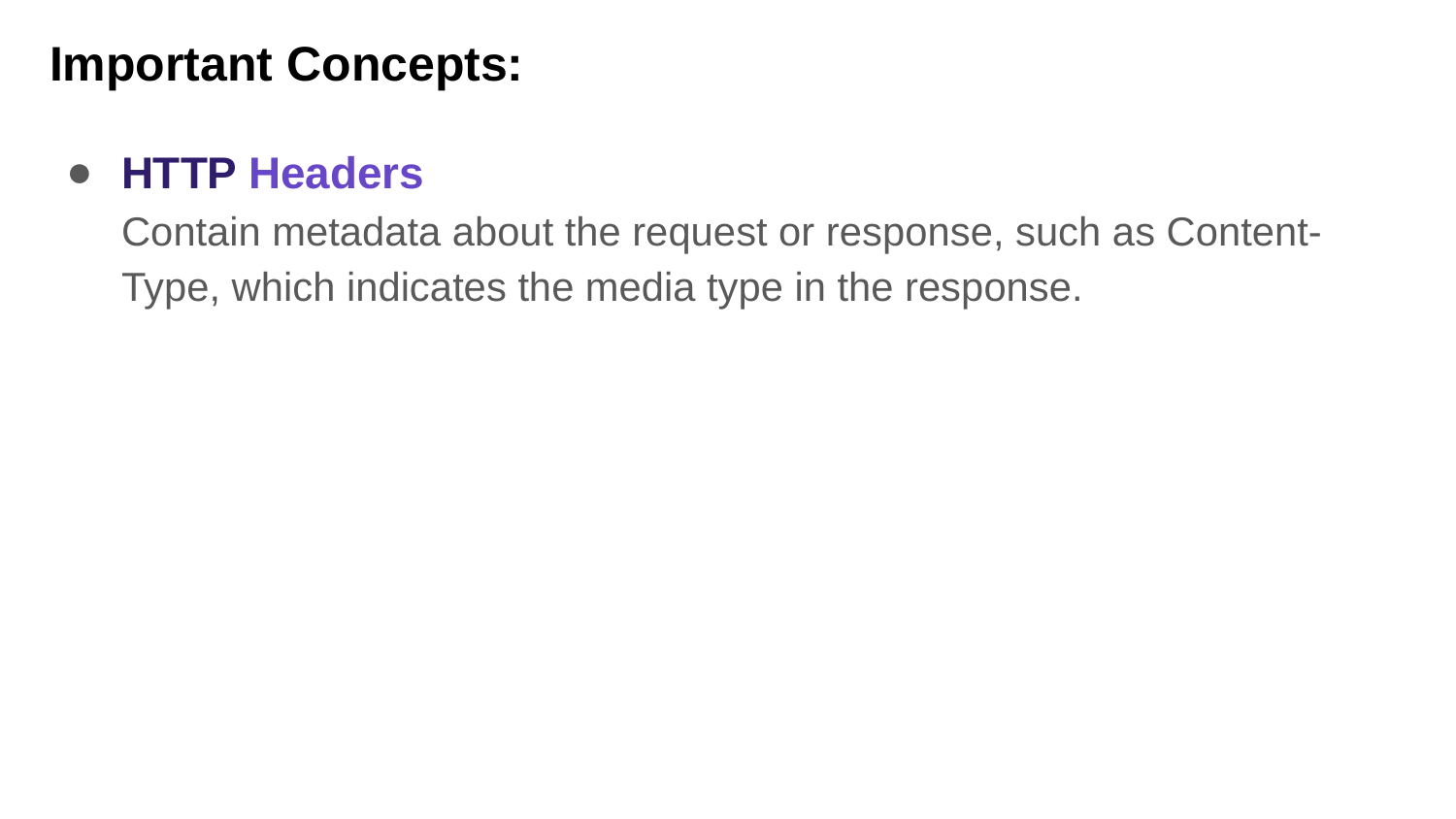

# Important Concepts:
HTTP Headers
Contain metadata about the request or response, such as Content-Type, which indicates the media type in the response.